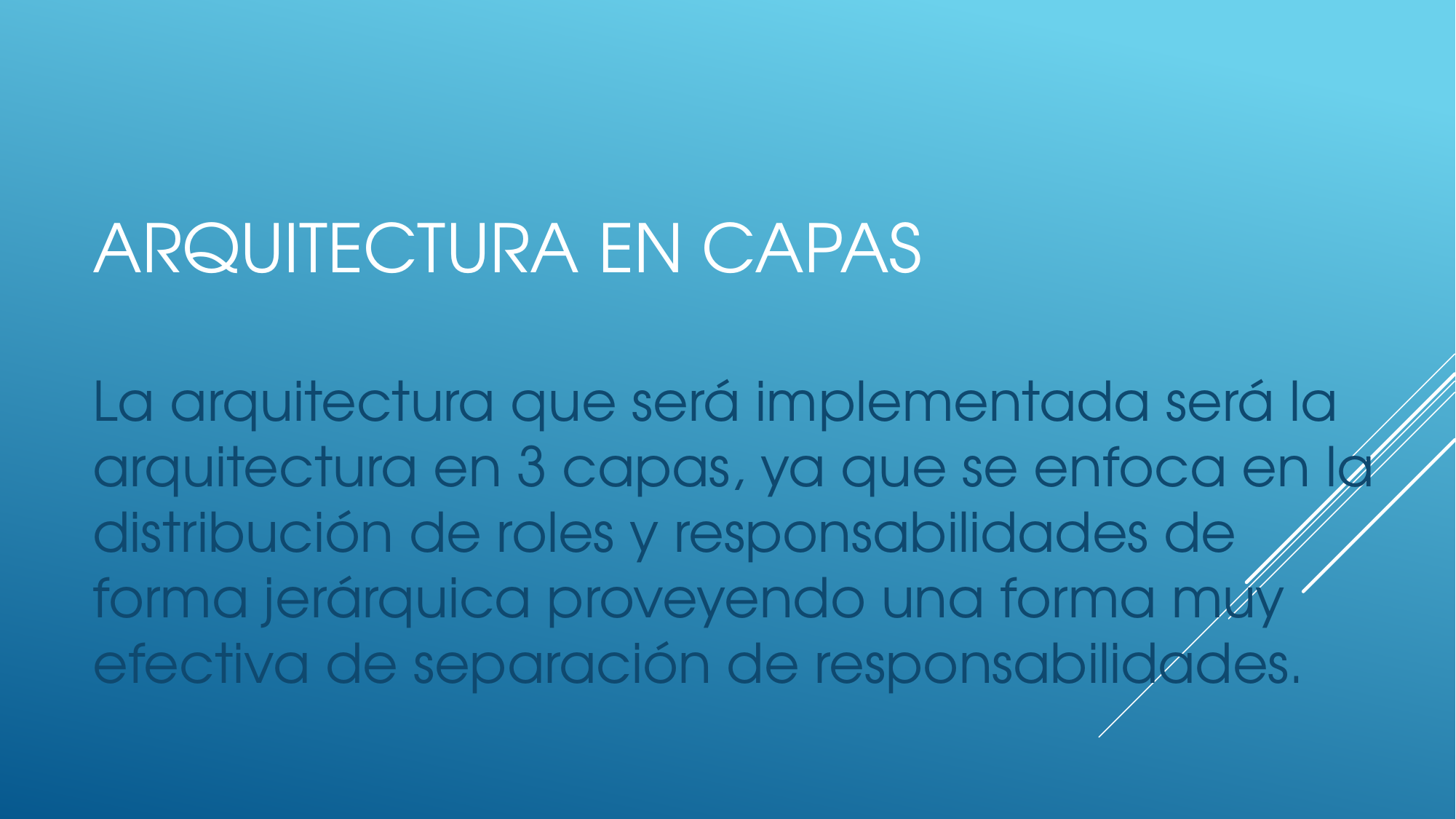

# Arquitectura en capas
La arquitectura que será implementada será la arquitectura en 3 capas, ya que se enfoca en la distribución de roles y responsabilidades de forma jerárquica proveyendo una forma muy efectiva de separación de responsabilidades.